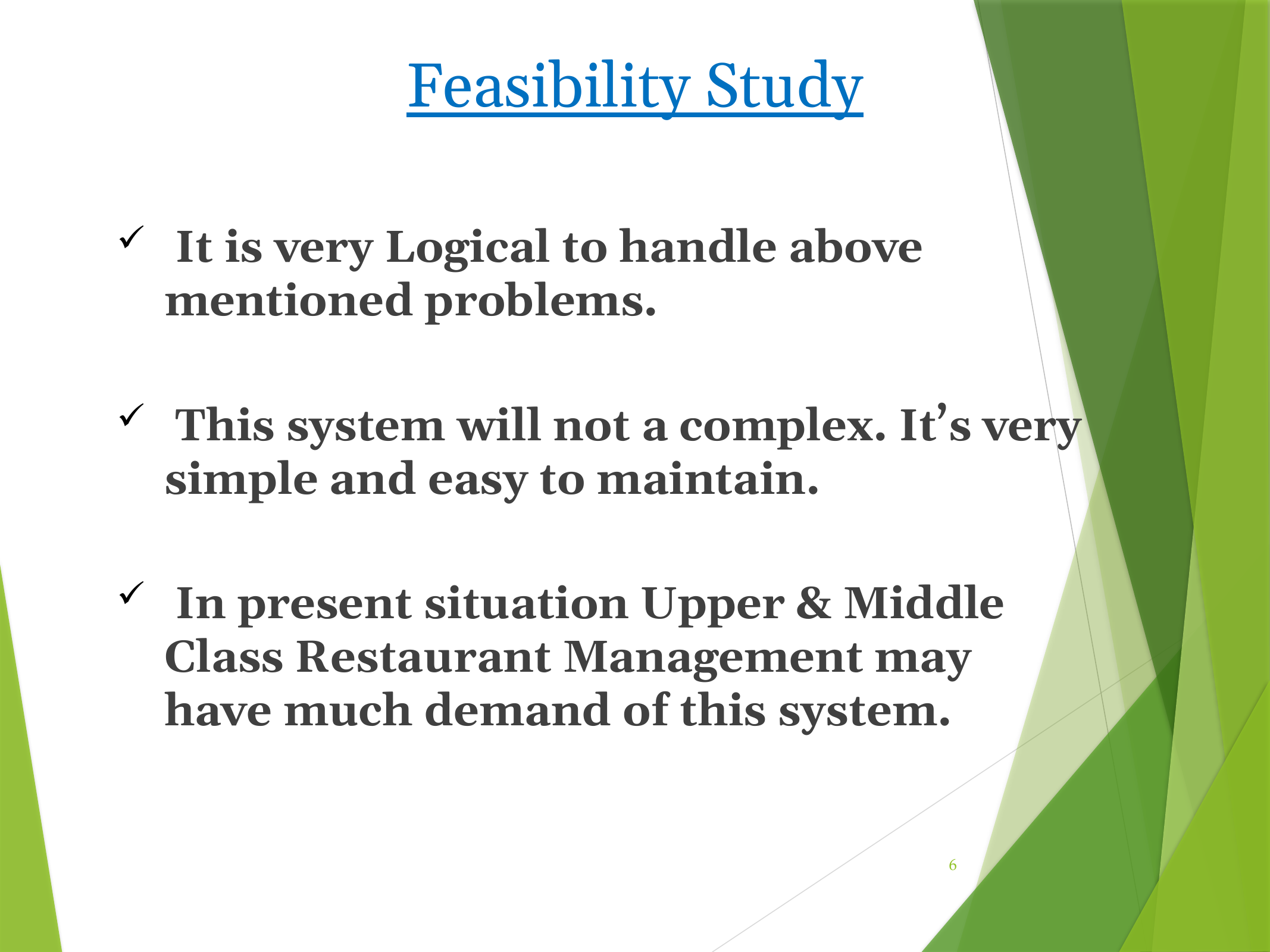

# Feasibility Study
 It is very Logical to handle above mentioned problems.

 This system will not a complex. It’s very simple and easy to maintain.

 In present situation Upper & Middle Class Restaurant Management may have much demand of this system.
6